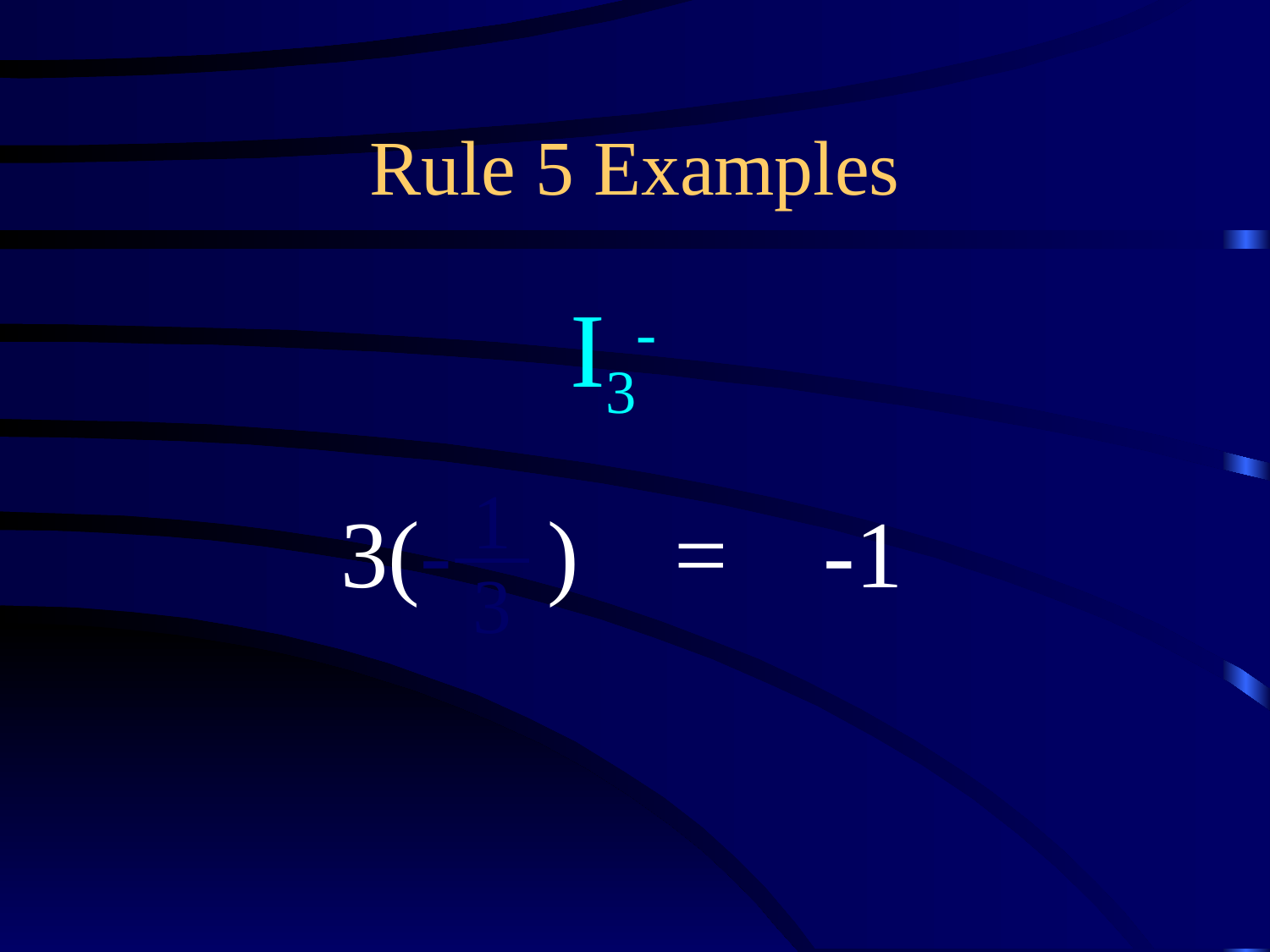

Rule 5 Examples
I3-
1
3(-    )    =    -1
3